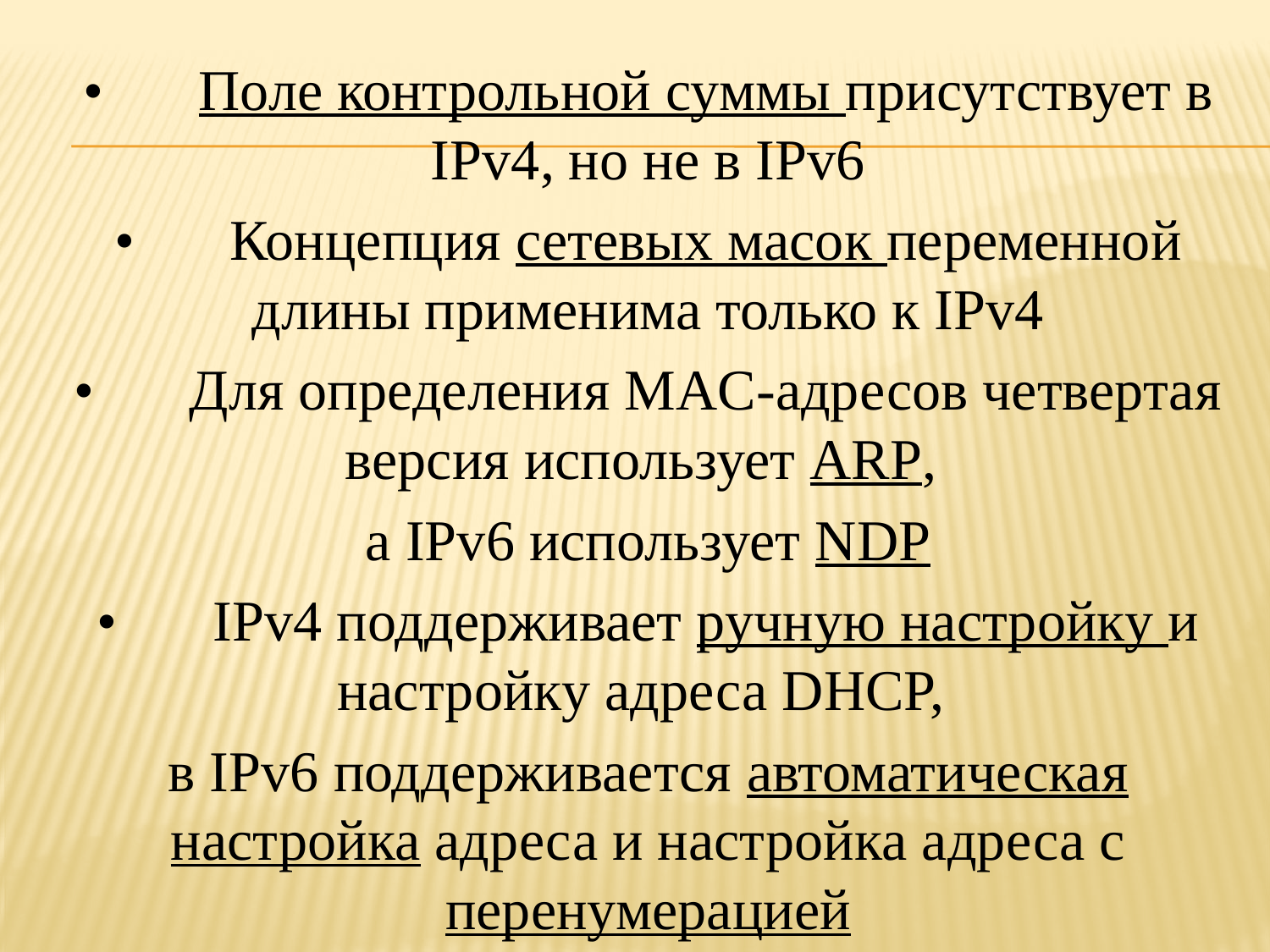

•	Поле контрольной суммы присутствует в IPv4, но не в IPv6
•	Концепция сетевых масок переменной длины применима только к IPv4
•	Для определения MAC-адресов четвертая версия использует ARP,
а IPv6 использует NDP
•	IPv4 поддерживает ручную настройку и настройку адреса DHCP,
в IPv6 поддерживается автоматическая настройка адреса и настройка адреса с перенумерацией